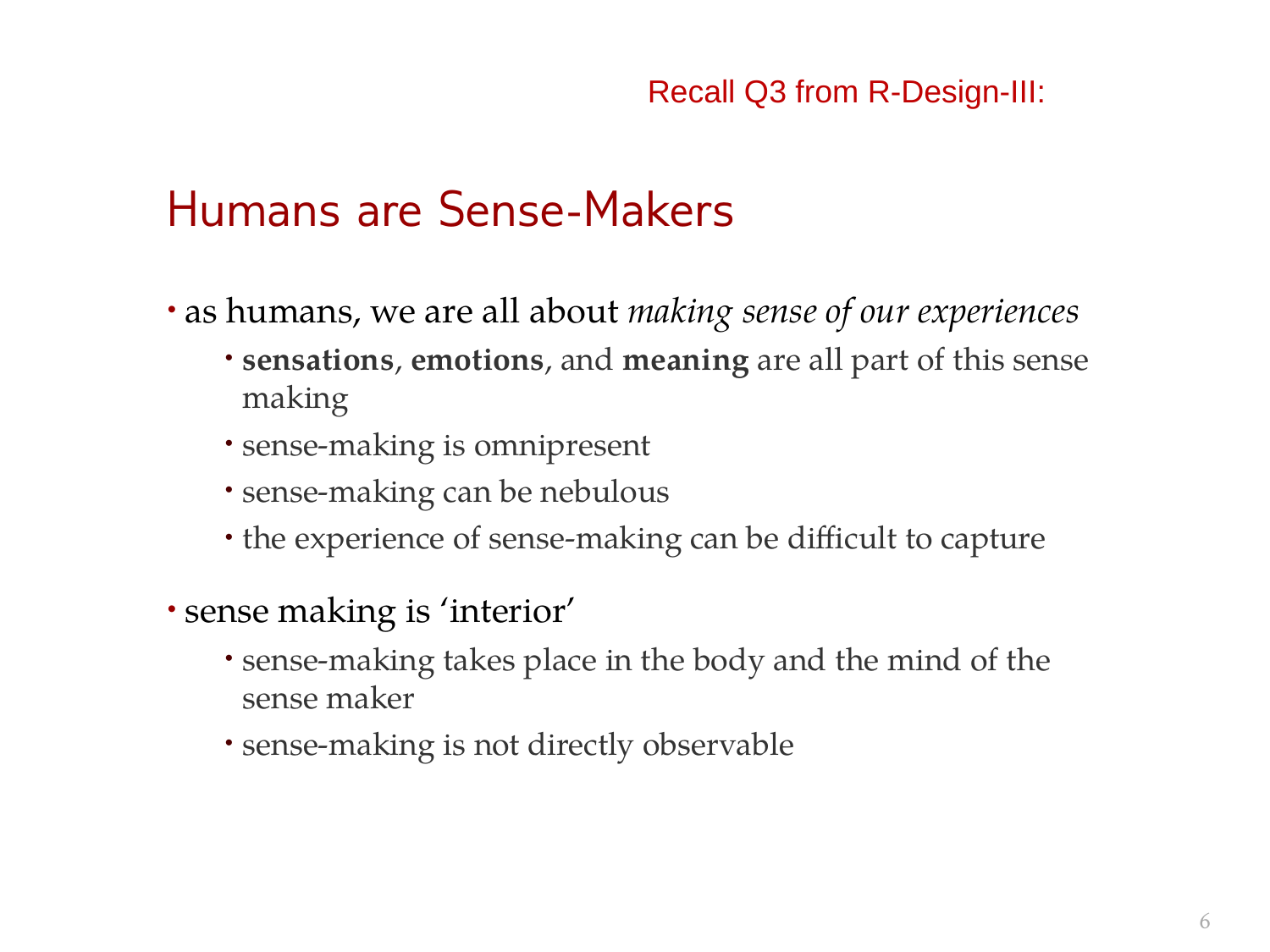

Recall Q3 from R-Design-III:
# Humans are Sense-Makers
as humans, we are all about making sense of our experiences
sensations, emotions, and meaning are all part of this sense making
sense-making is omnipresent
sense-making can be nebulous
the experience of sense-making can be difficult to capture
sense making is ‘interior’
sense-making takes place in the body and the mind of the sense maker
sense-making is not directly observable

6